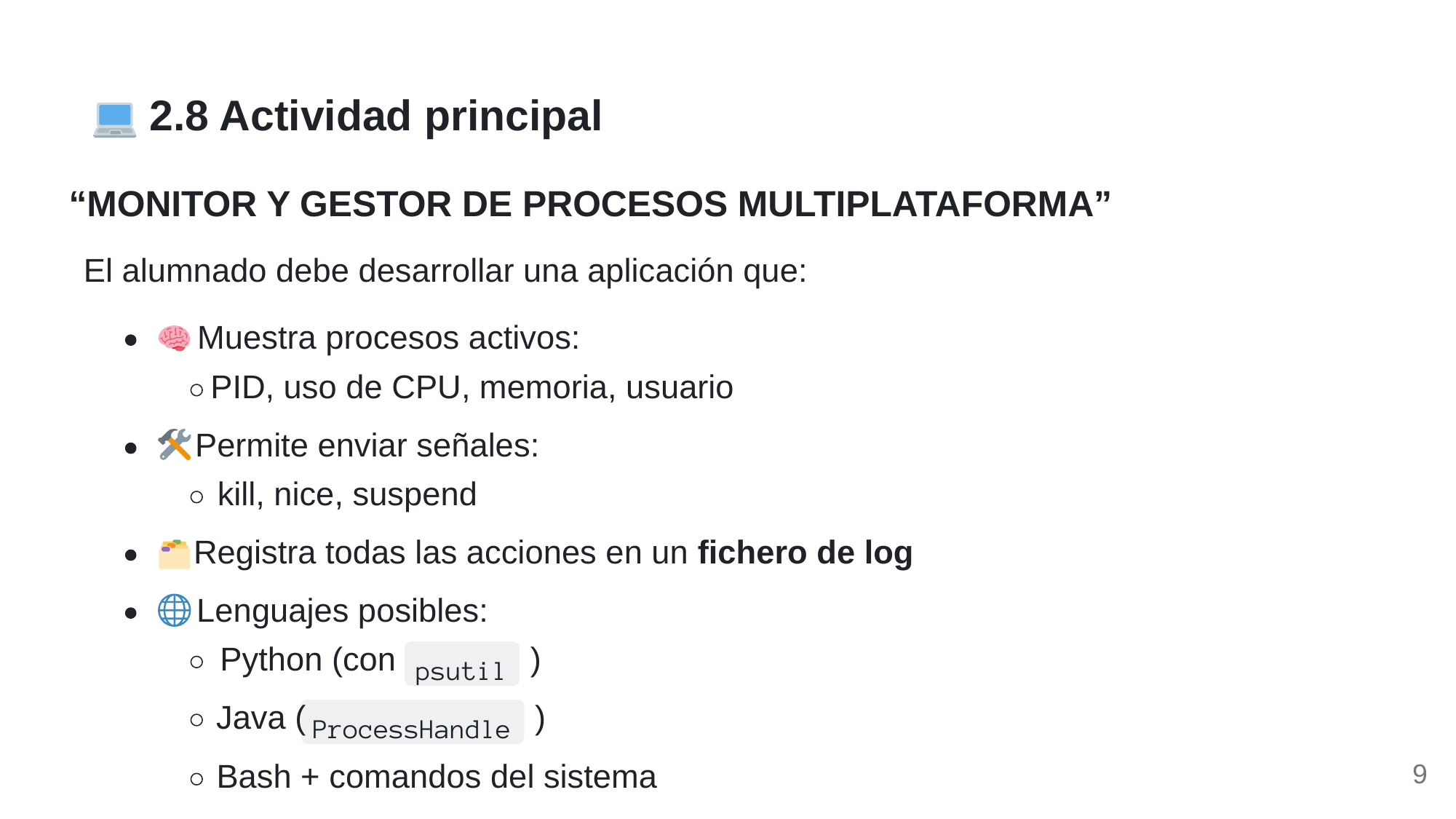

2.8 Actividad principal

“MONITOR Y GESTOR DE PROCESOS MULTIPLATAFORMA”
El alumnado debe desarrollar una aplicación que:
 Muestra procesos activos:

PID, uso de CPU, memoria, usuario

 Permite enviar señales:

kill, nice, suspend

 Registra todas las acciones en un fichero de log

 Lenguajes posibles:

Python (con
)

psutil

Java (
)

ProcessHandle

Bash + comandos del sistema
9